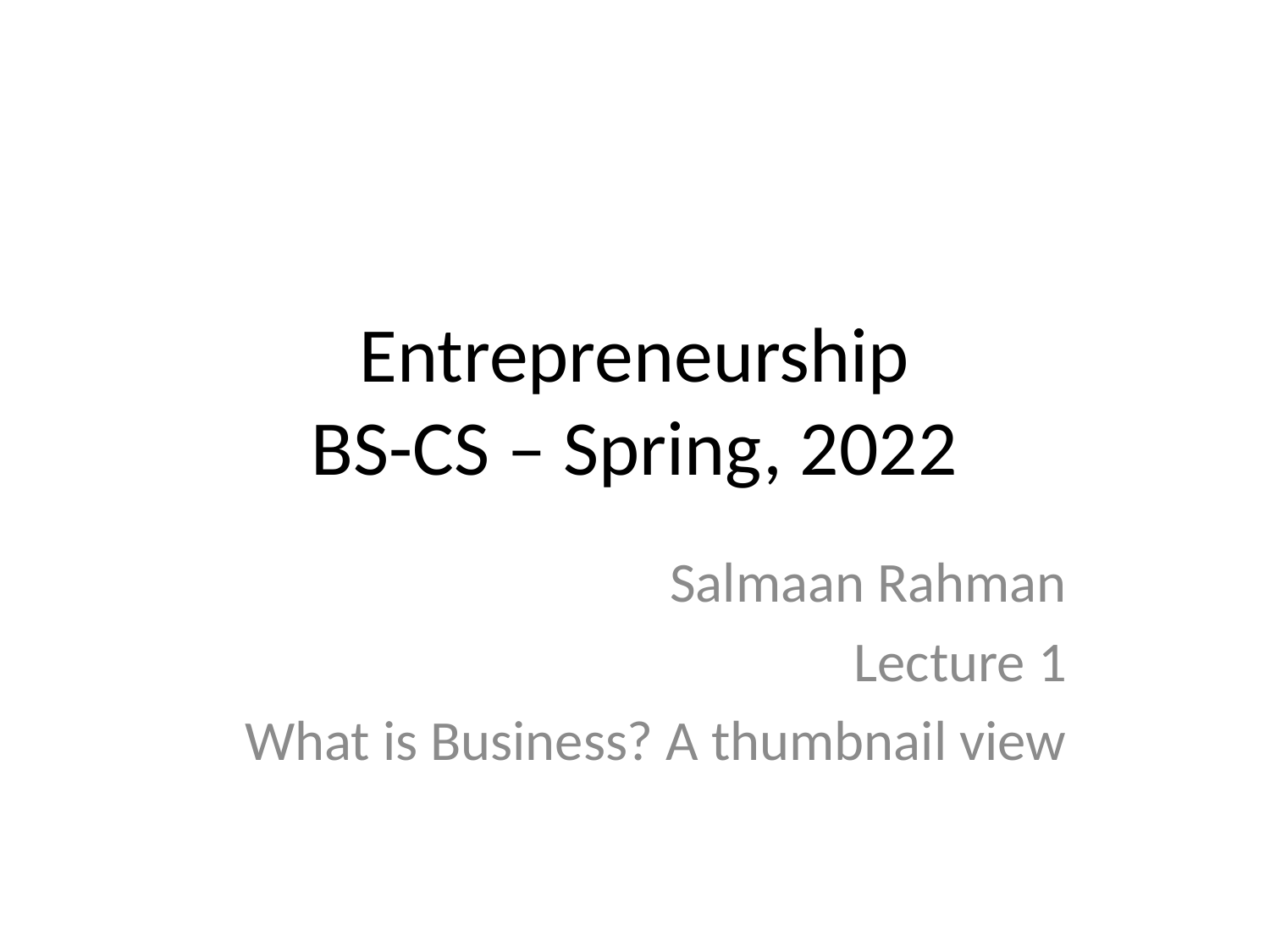

# Entrepreneurship BS-CS – Spring, 2022
Salmaan Rahman
Lecture 1
What is Business? A thumbnail view